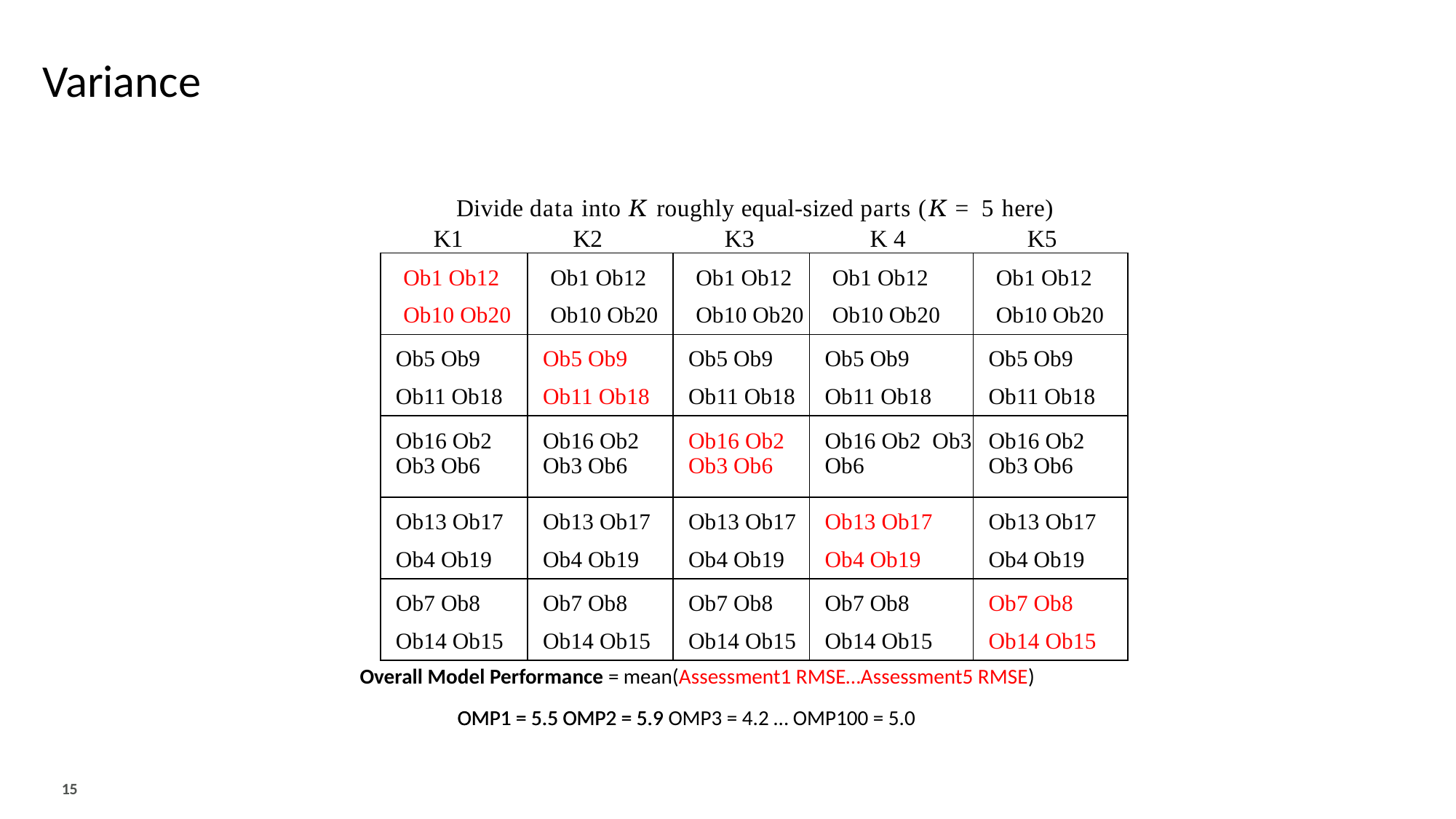

# Variance

Divide data into K roughly equal-sized parts (K = 5 here)
       K1                  K2	                   K3                   K 4                    K5
| Ob1 Ob12 Ob10 Ob20 | Ob1 Ob12 Ob10 Ob20 | Ob1 Ob12 Ob10 Ob20 | Ob1 Ob12 Ob10 Ob20 | Ob1 Ob12 Ob10 Ob20 |
| --- | --- | --- | --- | --- |
| Ob5 Ob9 Ob11 Ob18 | Ob5 Ob9 Ob11 Ob18 | Ob5 Ob9 Ob11 Ob18 | Ob5 Ob9 Ob11 Ob18 | Ob5 Ob9 Ob11 Ob18 |
| Ob16 Ob2 Ob3 Ob6 | Ob16 Ob2 Ob3 Ob6 | Ob16 Ob2 Ob3 Ob6 | Ob16 Ob2 Ob3 Ob6 | Ob16 Ob2 Ob3 Ob6 |
| Ob13 Ob17 Ob4 Ob19 | Ob13 Ob17 Ob4 Ob19 | Ob13 Ob17 Ob4 Ob19 | Ob13 Ob17 Ob4 Ob19 | Ob13 Ob17 Ob4 Ob19 |
| Ob7 Ob8 Ob14 Ob15 | Ob7 Ob8 Ob14 Ob15 | Ob7 Ob8 Ob14 Ob15 | Ob7 Ob8 Ob14 Ob15 | Ob7 Ob8 Ob14 Ob15 |
Overall Model Performance = mean(Assessment1 RMSE…Assessment5 RMSE)
OMP1 = 5.5 OMP2 = 5.9 OMP3 = 4.2 … OMP100 = 5.0
OMP1 = 5.5 OMP2 = 5.9
15